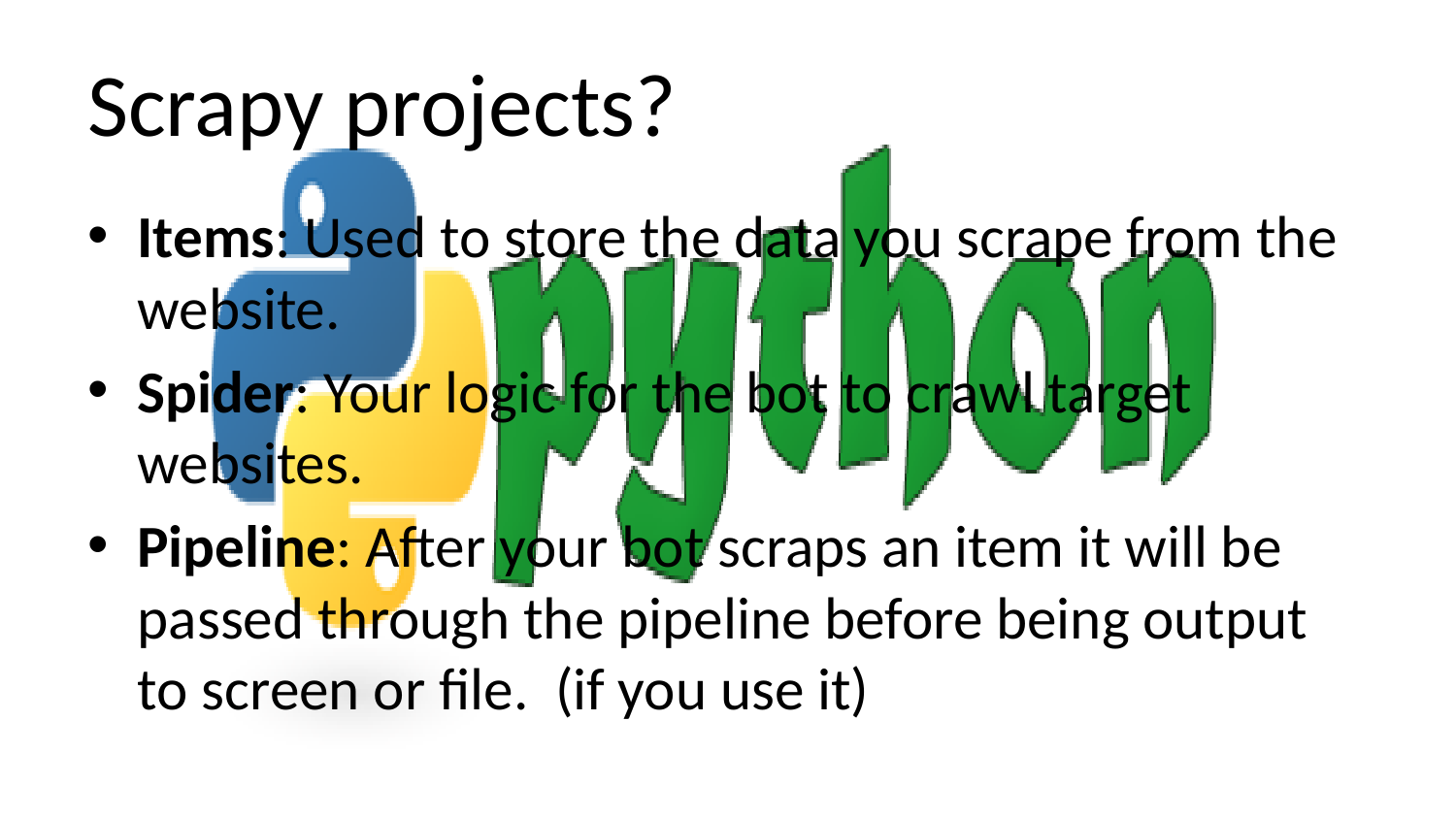

# Scrapy projects?
Items: Used to store the data you scrape from the website.
Spider: Your logic for the bot to crawl target websites.
Pipeline: After your bot scraps an item it will be passed through the pipeline before being output to screen or file.  (if you use it)